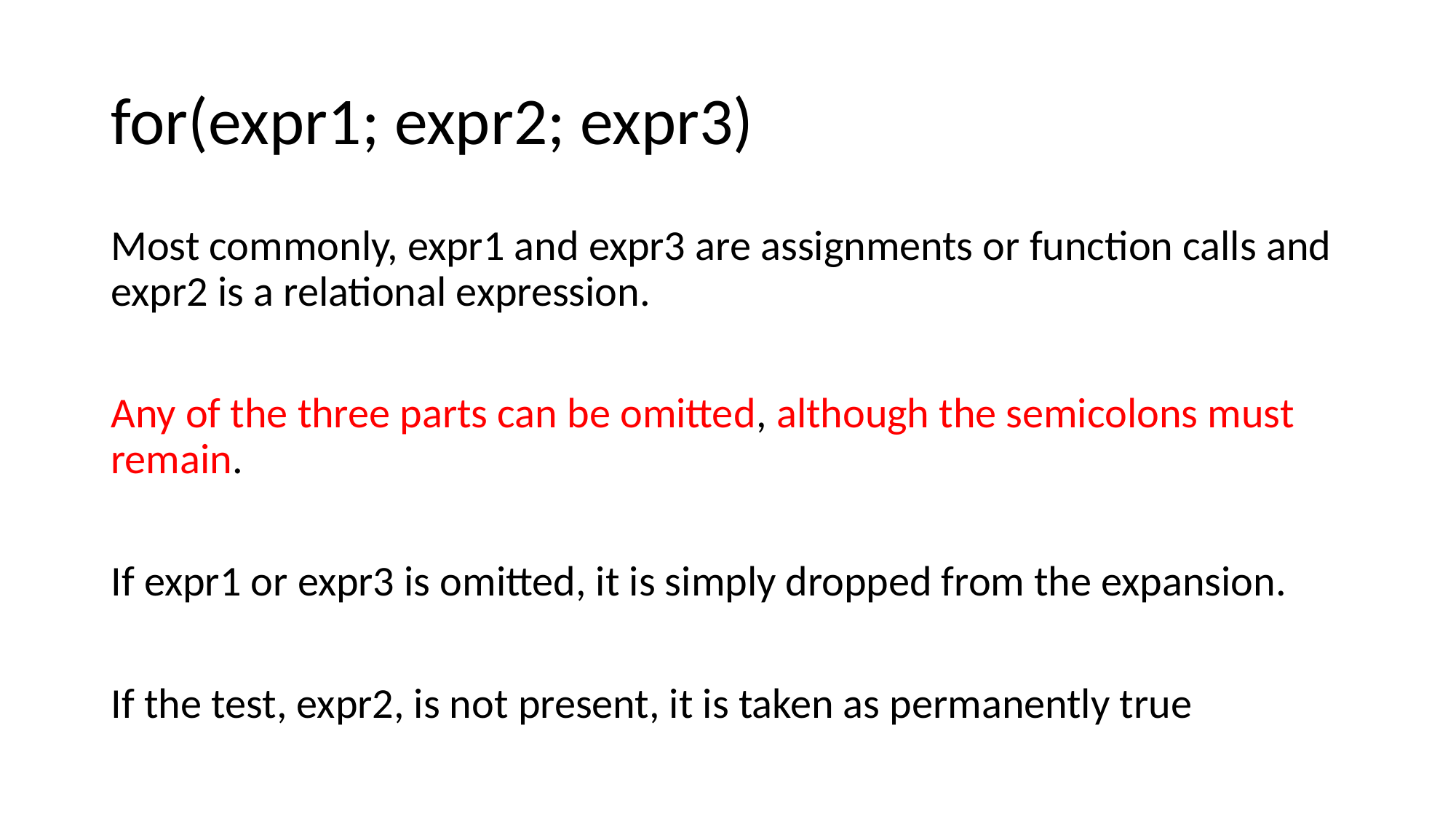

# for(expr1; expr2; expr3)
Most commonly, expr1 and expr3 are assignments or function calls and expr2 is a relational expression.

Any of the three parts can be omitted, although the semicolons must remain.

If expr1 or expr3 is omitted, it is simply dropped from the expansion.

If the test, expr2, is not present, it is taken as permanently true